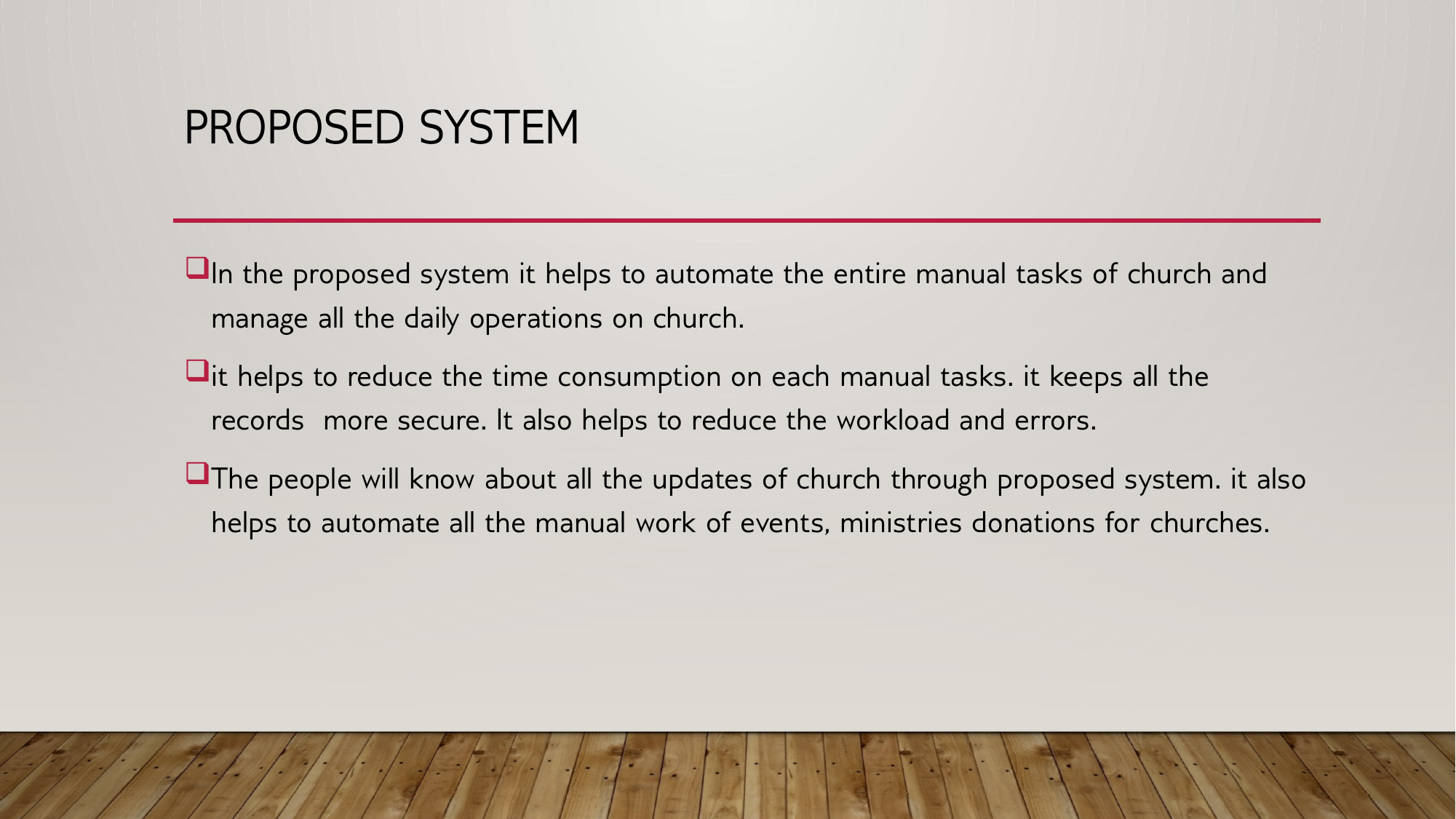

# Proposed system
In the proposed system it helps to automate the entire manual tasks of church and manage all the daily operations on church.
it helps to reduce the time consumption on each manual tasks. it keeps all the records  more secure. It also helps to reduce the workload and errors.
The people will know about all the updates of church through proposed system. it also helps to automate all the manual work of events, ministries donations for churches.